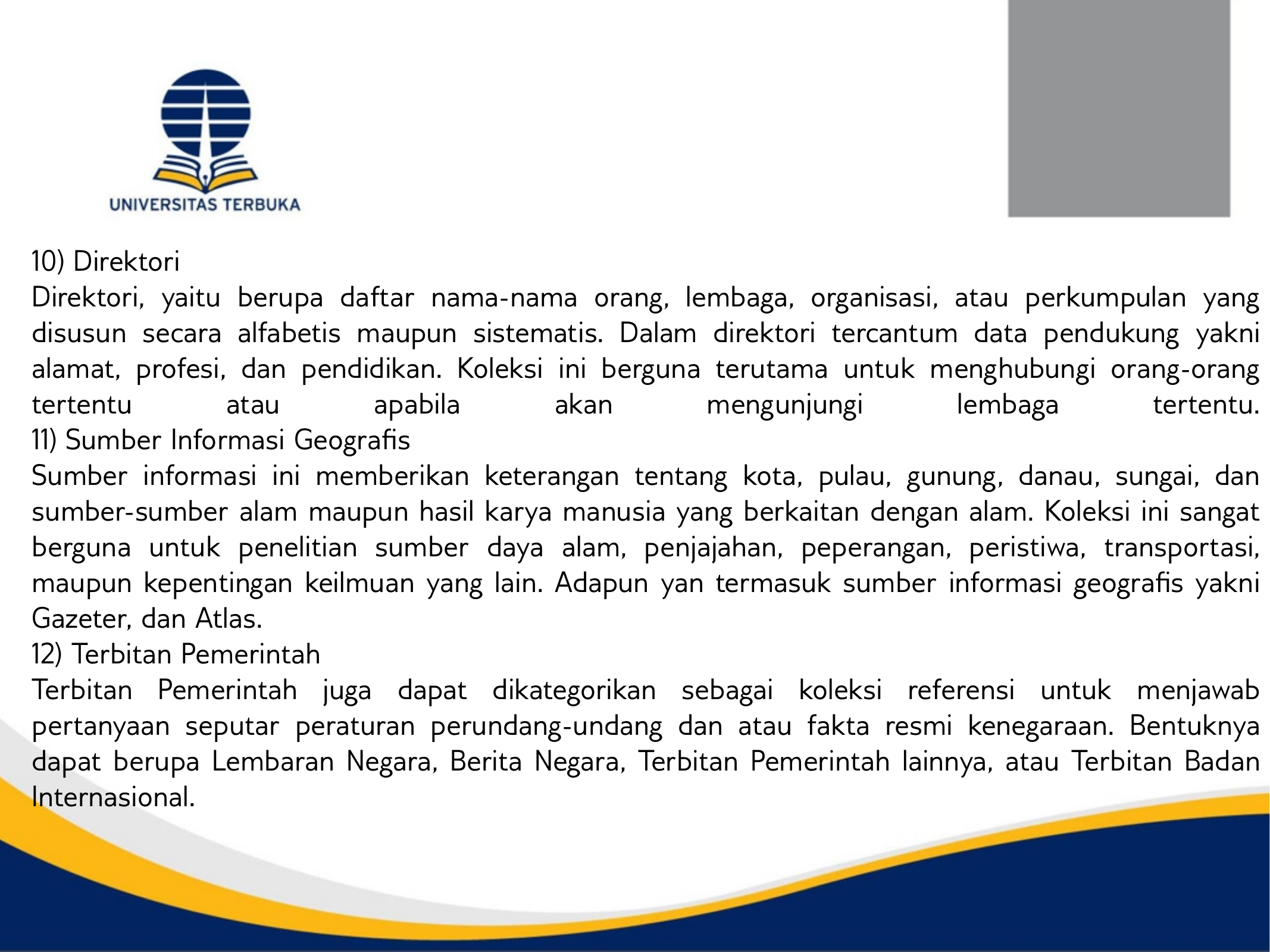

10) Direktori
Direktori, yaitu berupa daftar nama-nama orang, lembaga, organisasi, atau perkumpulan yang disusun secara alfabetis maupun sistematis. Dalam direktori tercantum data pendukung yakni alamat, profesi, dan pendidikan. Koleksi ini berguna terutama untuk menghubungi orang-orang tertentu atau apabila akan mengunjungi lembaga tertentu.
11) Sumber Informasi Geografis
Sumber informasi ini memberikan keterangan tentang kota, pulau, gunung, danau, sungai, dan sumber-sumber alam maupun hasil karya manusia yang berkaitan dengan alam. Koleksi ini sangat berguna untuk penelitian sumber daya alam, penjajahan, peperangan, peristiwa, transportasi, maupun kepentingan keilmuan yang lain. Adapun yan termasuk sumber informasi geografis yakni Gazeter, dan Atlas.
12) Terbitan Pemerintah
Terbitan Pemerintah juga dapat dikategorikan sebagai koleksi referensi untuk menjawab pertanyaan seputar peraturan perundang-undang dan atau fakta resmi kenegaraan. Bentuknya dapat berupa Lembaran Negara, Berita Negara, Terbitan Pemerintah lainnya, atau Terbitan Badan Internasional.